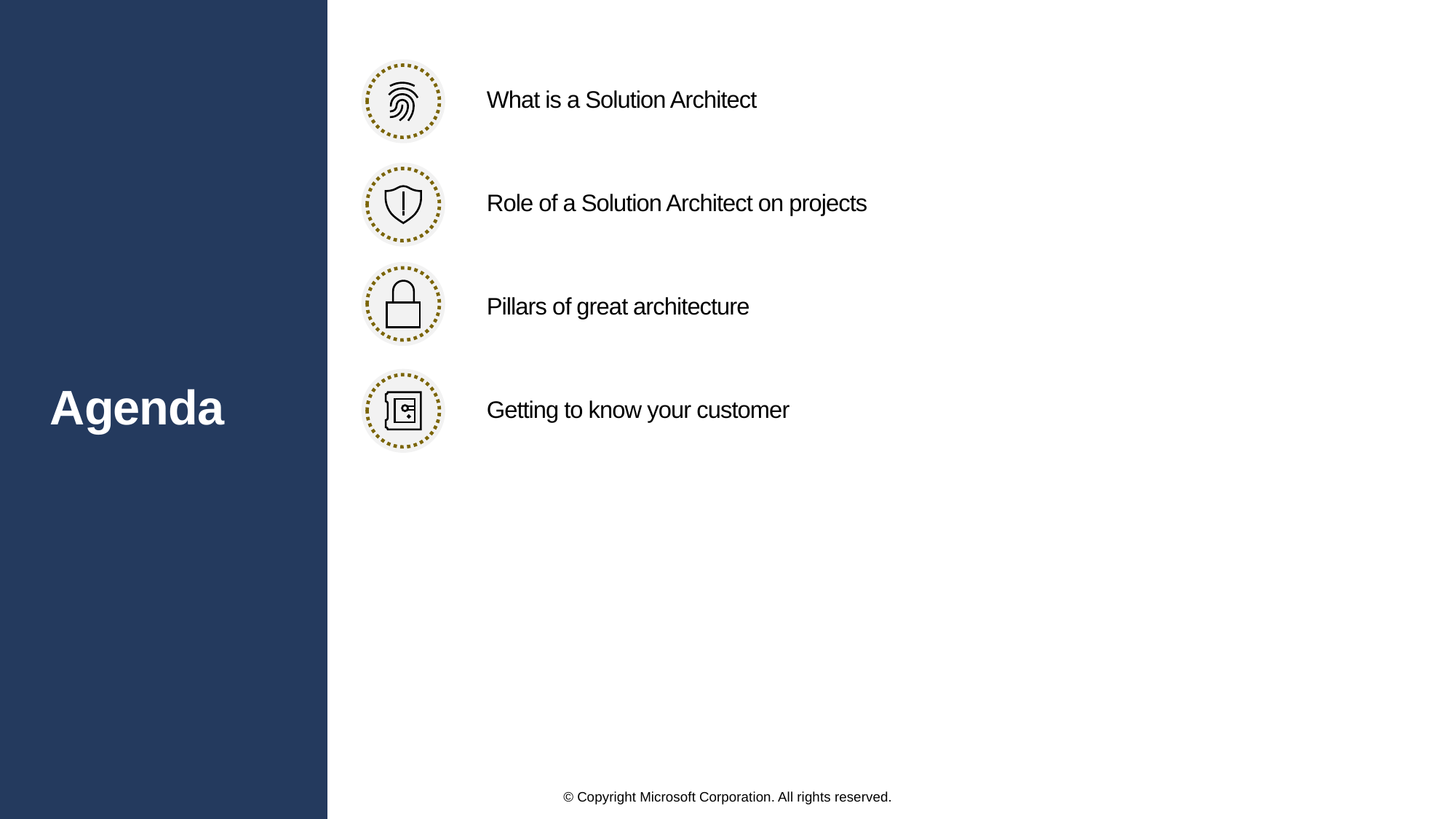

What is a Solution Architect

Role of a Solution Architect on projects

Pillars of great architecture

Getting to know your customer
# Agenda